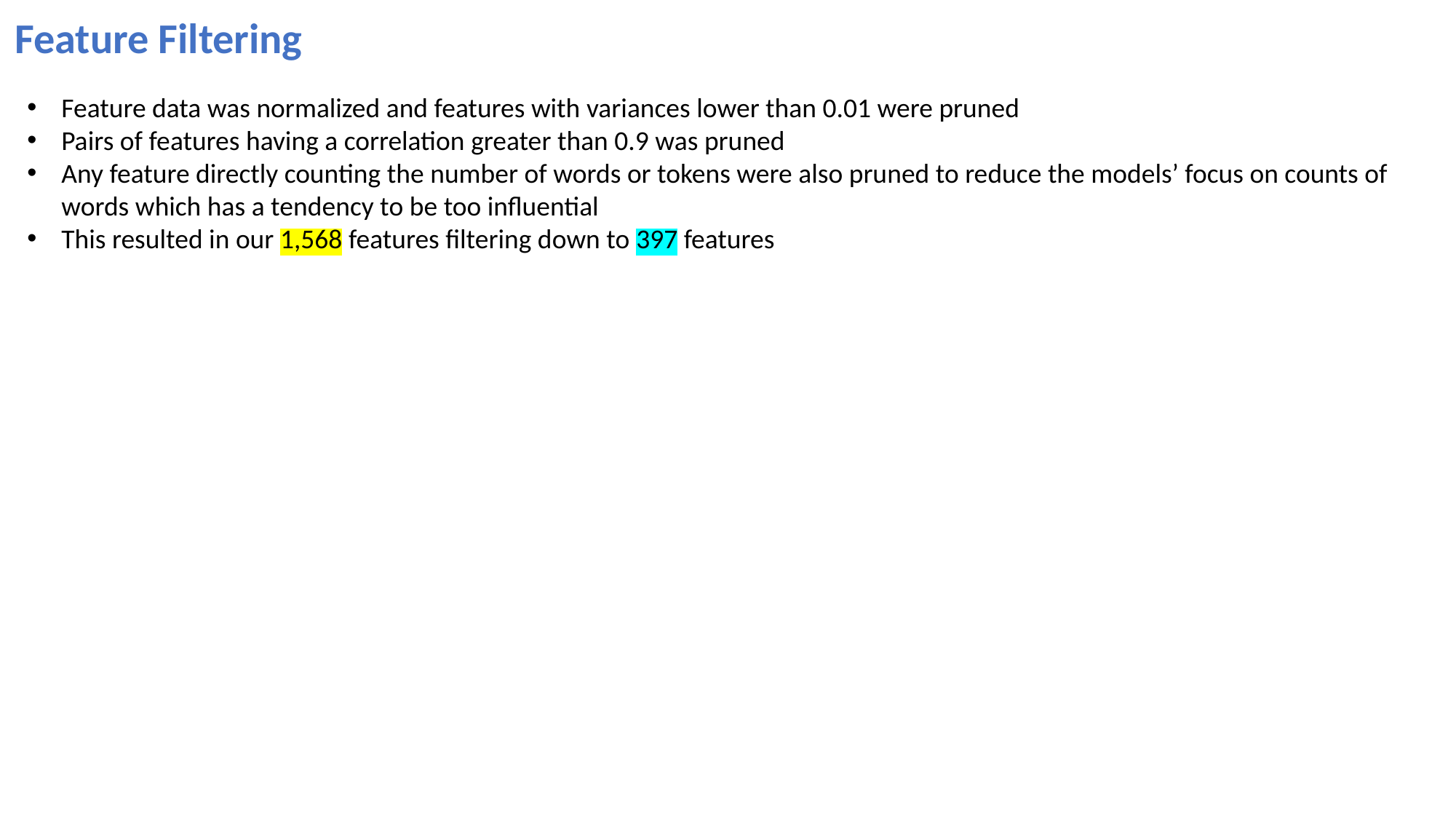

Feature Filtering
Feature data was normalized and features with variances lower than 0.01 were pruned
Pairs of features having a correlation greater than 0.9 was pruned
Any feature directly counting the number of words or tokens were also pruned to reduce the models’ focus on counts of words which has a tendency to be too influential
This resulted in our 1,568 features filtering down to 397 features